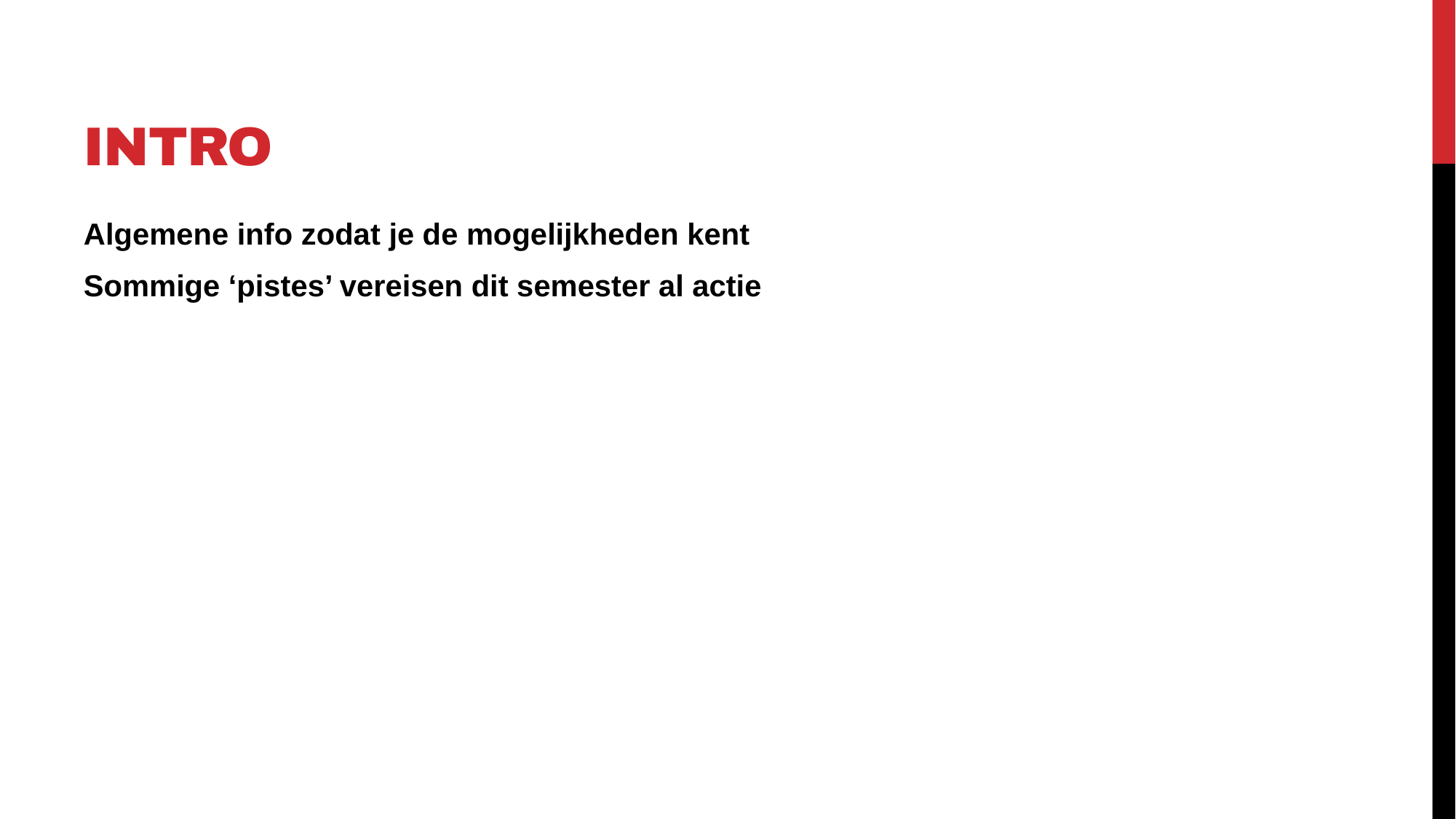

# Intro
Algemene info zodat je de mogelijkheden kent
Sommige ‘pistes’ vereisen dit semester al actie